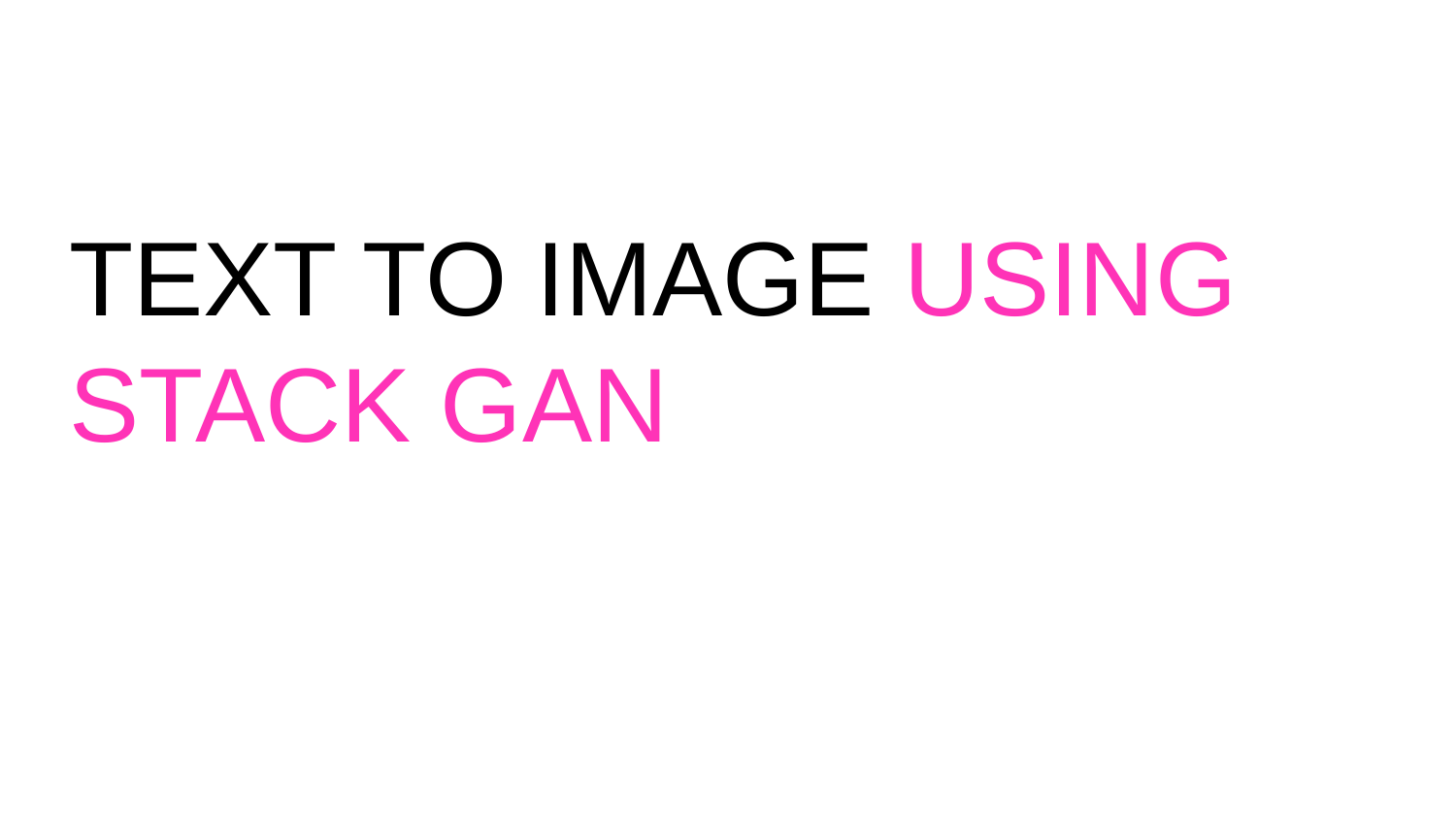

# TEXT TO IMAGE USING STACK GAN